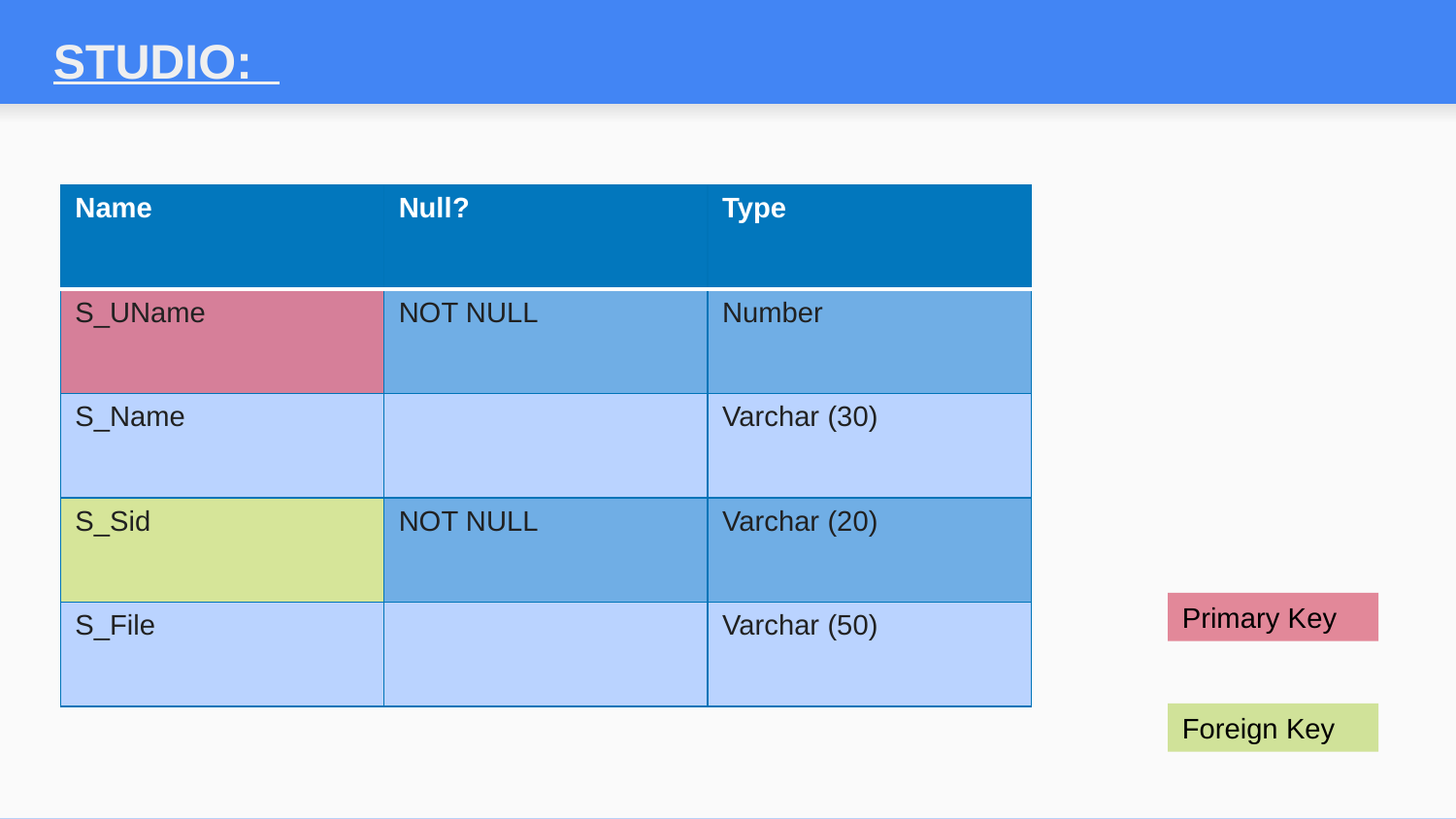

# STUDIO:
| Name | Null? | Type |
| --- | --- | --- |
| S\_UName | NOT NULL | Number |
| S\_Name |  | Varchar (30) |
| S\_Sid | NOT NULL | Varchar (20) |
| S\_File |  | Varchar (50) |
Primary Key
Foreign Key